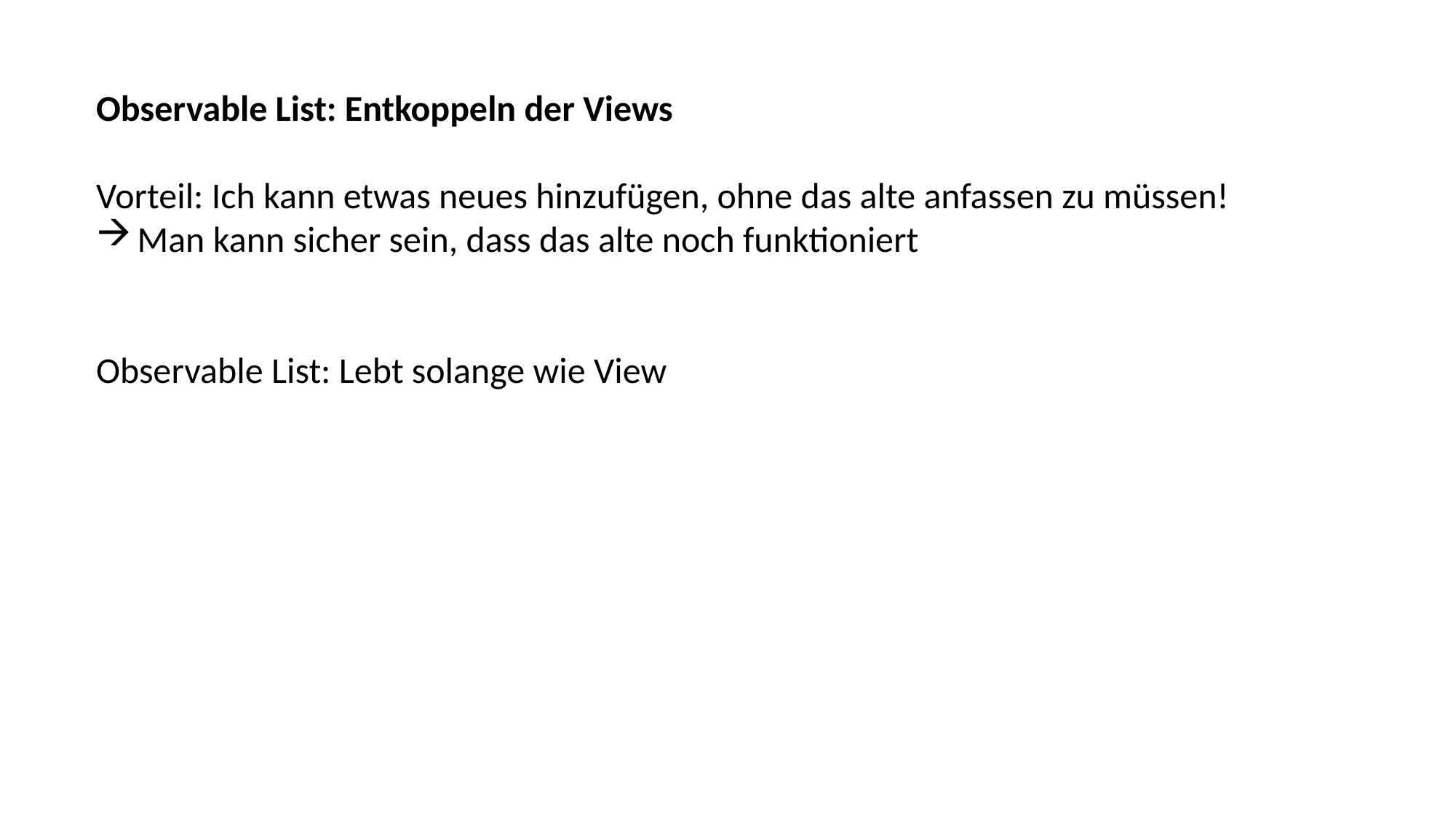

Observable List: Entkoppeln der Views

Vorteil: Ich kann etwas neues hinzufügen, ohne das alte anfassen zu müssen!
Man kann sicher sein, dass das alte noch funktioniert

Observable List: Lebt solange wie View